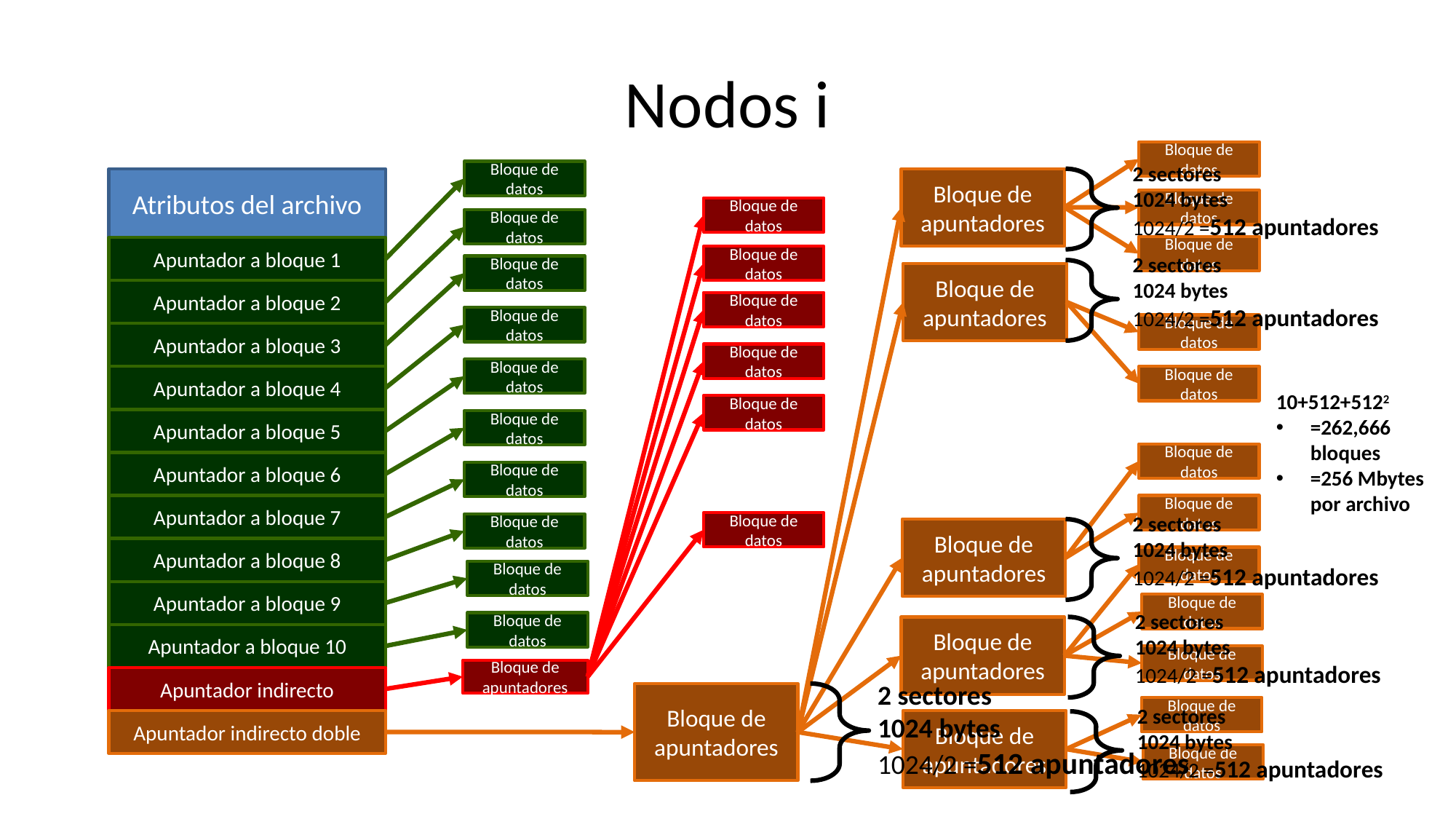

# Nodos i
Bloque de datos
2 sectores
1024 bytes
1024/2 =512 apuntadores
Bloque de datos
Atributos del archivo
Bloque de apuntadores

Bloque de datos
Bloque de datos
Bloque de datos
Bloque de datos
Apuntador a bloque 1
2 sectores
1024 bytes
1024/2 =512 apuntadores
Bloque de datos
Bloque de datos

Bloque de apuntadores
Apuntador a bloque 2
Bloque de datos
Bloque de datos
Bloque de datos
Apuntador a bloque 3
Bloque de datos
Bloque de datos
Bloque de datos
Apuntador a bloque 4
10+512+5122
=262,666 bloques
=256 Mbytes por archivo
Bloque de datos
Apuntador a bloque 5
Bloque de datos
Bloque de datos
Apuntador a bloque 6
Bloque de datos
Bloque de datos
Apuntador a bloque 7
2 sectores
1024 bytes
1024/2 =512 apuntadores
Bloque de datos
Bloque de datos

Bloque de apuntadores
Apuntador a bloque 8
Bloque de datos
Bloque de datos
Apuntador a bloque 9
Bloque de datos
2 sectores
1024 bytes
1024/2 =512 apuntadores
Bloque de datos

Bloque de apuntadores
Apuntador a bloque 10
Bloque de datos
Bloque de apuntadores
Apuntador indirecto
2 sectores
1024 bytes
1024/2 =512 apuntadores

Bloque de apuntadores
2 sectores
1024 bytes
1024/2 =512 apuntadores
Bloque de datos
Apuntador indirecto doble
Bloque de apuntadores

Bloque de datos